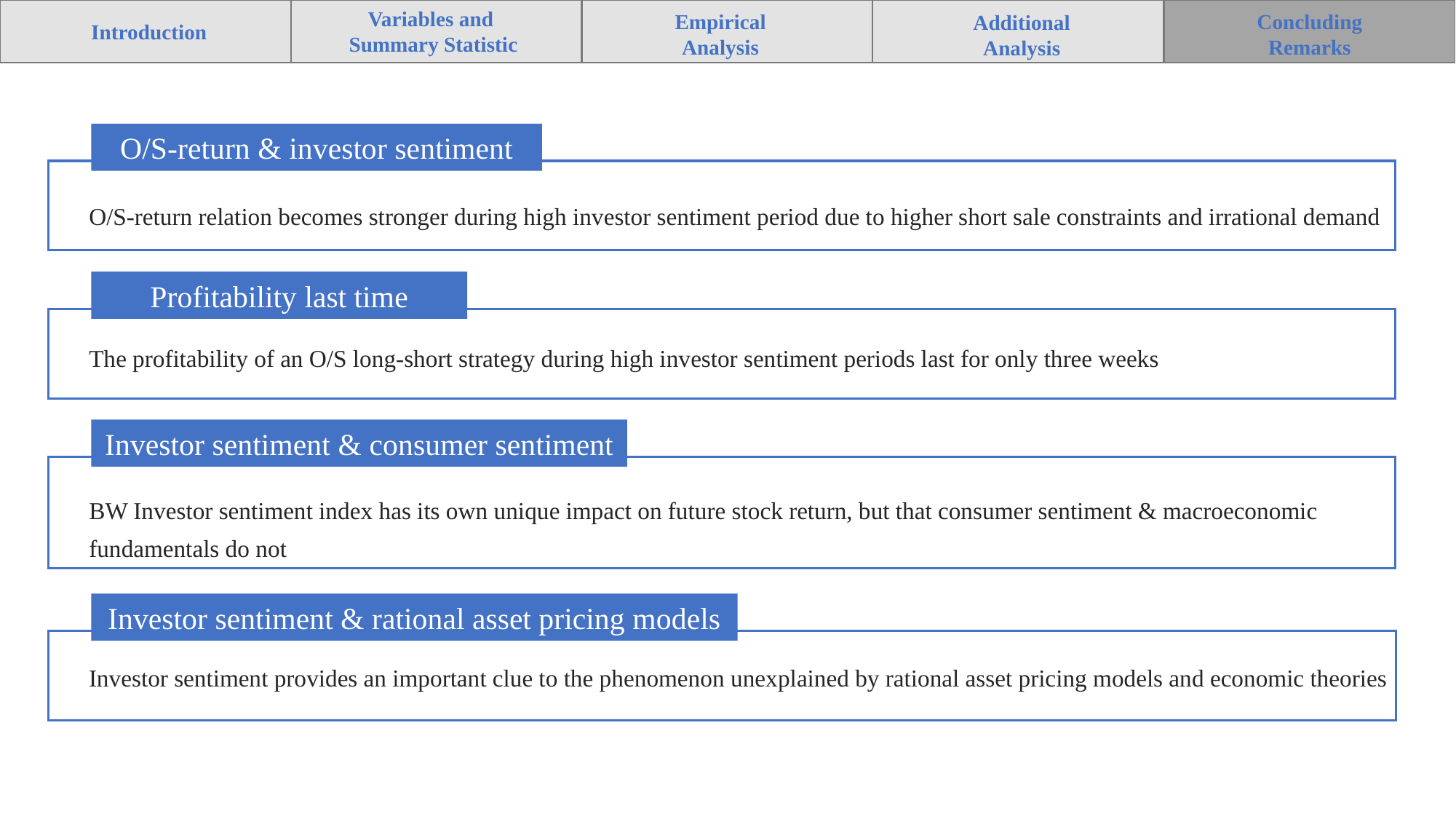

Variables and
Summary Statistic
Empirical
Analysis
Concluding
Remarks
Additional
Analysis
Introduction

O/S-return & investor sentiment

O/S-return relation becomes stronger during high investor sentiment period due to higher short sale constraints and irrational demand
Profitability last time

The profitability of an O/S long-short strategy during high investor sentiment periods last for only three weeks
Investor sentiment & consumer sentiment

BW Investor sentiment index has its own unique impact on future stock return, but that consumer sentiment & macroeconomic fundamentals do not
Investor sentiment & rational asset pricing models

Investor sentiment provides an important clue to the phenomenon unexplained by rational asset pricing models and economic theories